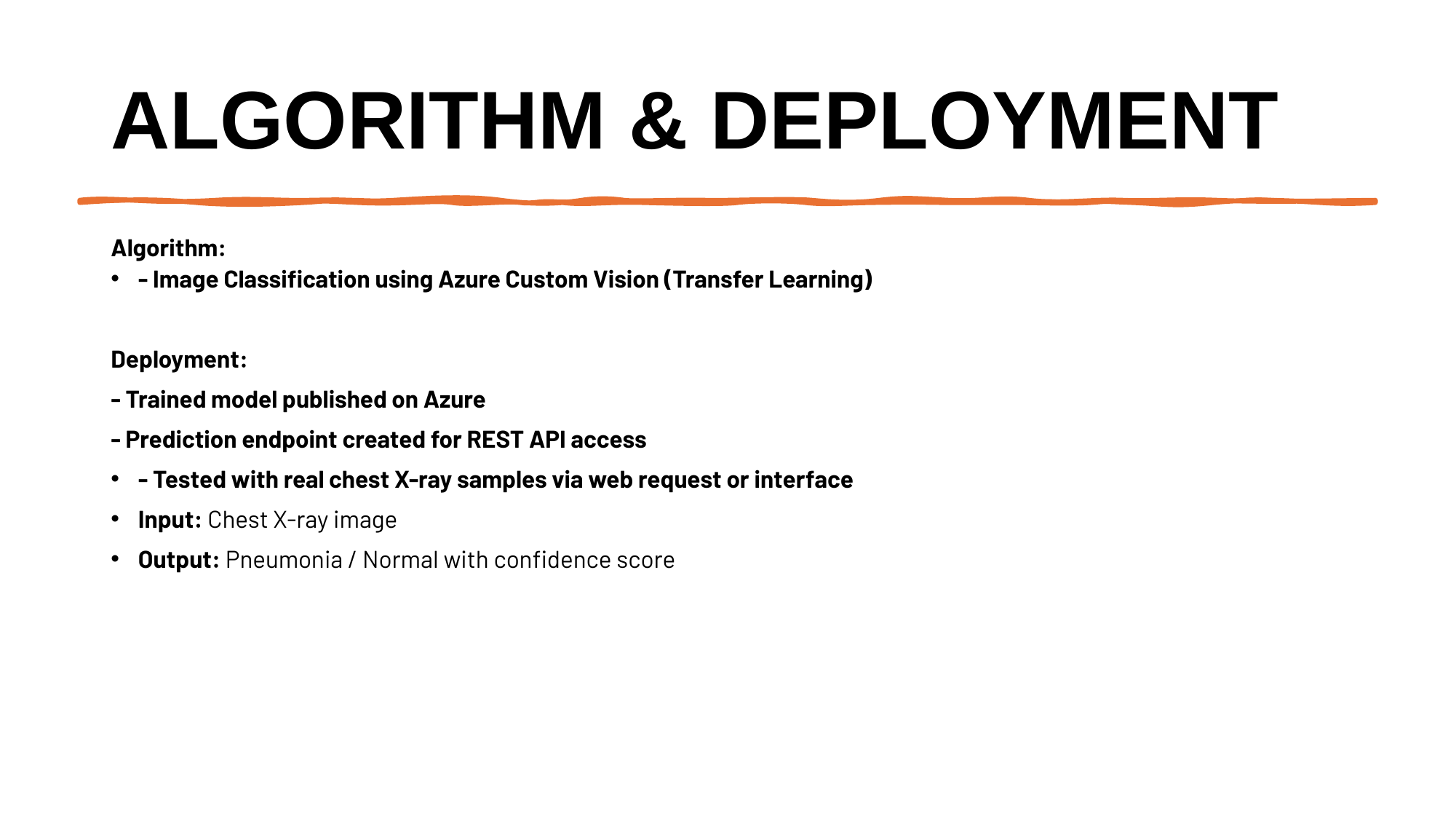

# Algorithm & Deployment

Algorithm:
- Image Classification using Azure Custom Vision (Transfer Learning)

Deployment:
- Trained model published on Azure
- Prediction endpoint created for REST API access
- Tested with real chest X-ray samples via web request or interface
Input: Chest X-ray image
Output: Pneumonia / Normal with confidence score